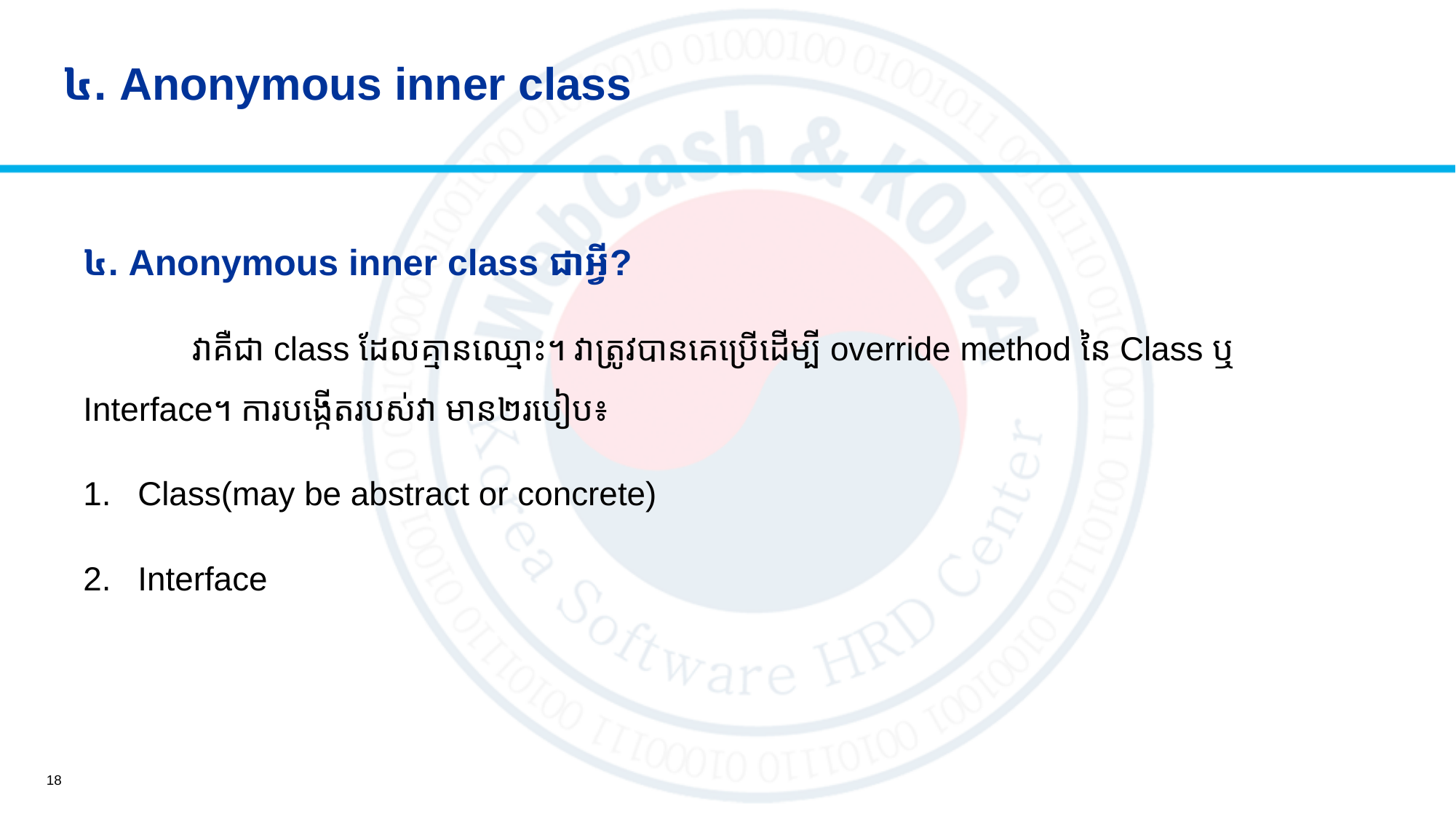

# ៤. Anonymous inner class
៤. Anonymous inner class ជាអ្វី?
	វាគឺជា class ដែលគ្មានឈ្មោះ។ វាត្រូវបានគេប្រើដើម្បី override method នៃ Class ឬ Interface។ ការបង្កើតរបស់វា មាន២របៀប៖
Class(may be abstract or concrete)
Interface
18